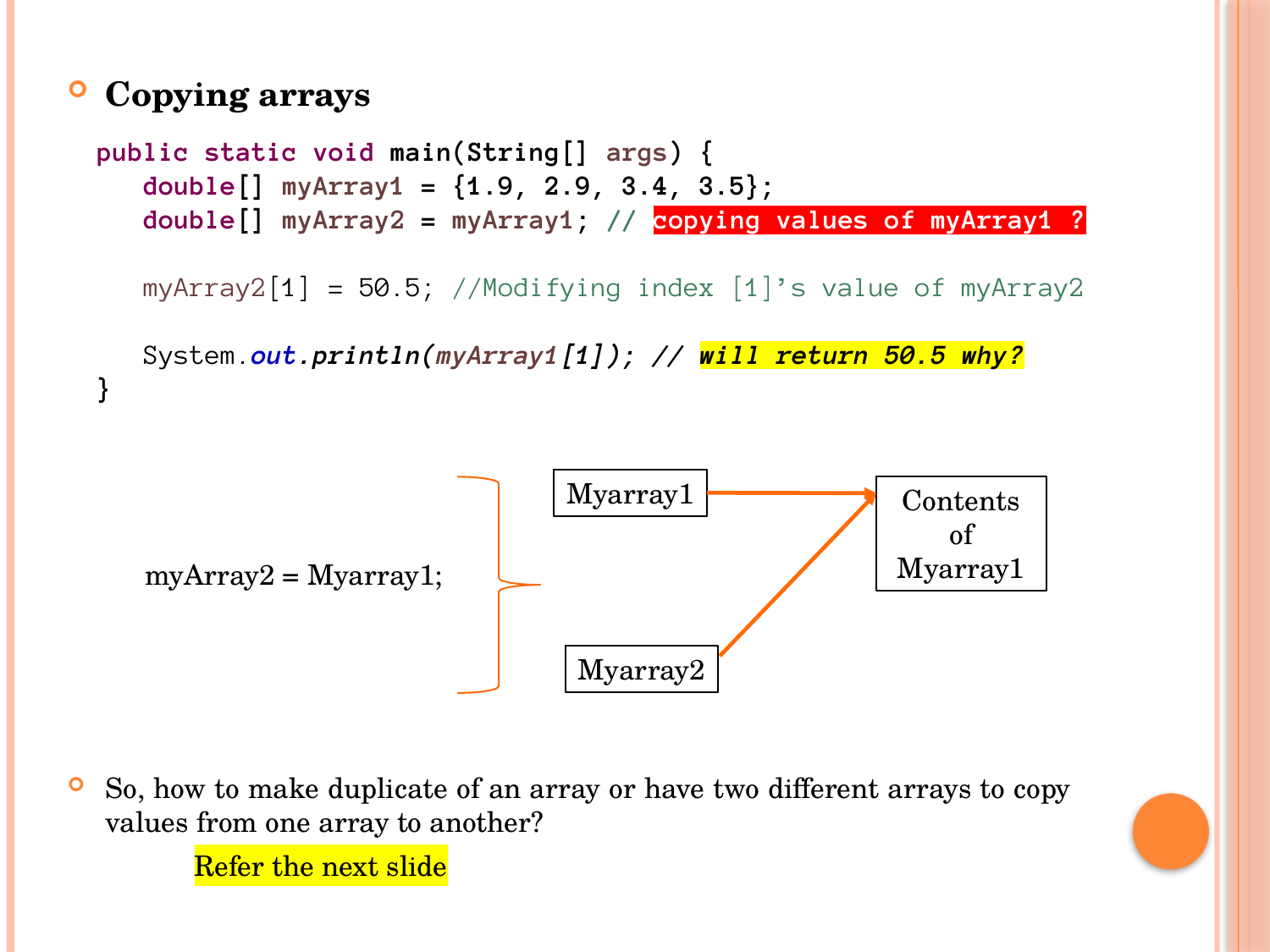

Copying arrays

public static void main(String[] args) {
   double[] myArray1 = {1.9, 2.9, 3.4, 3.5};
   double[] myArray2 = myArray1; // copying values of myArray1 ?

   myArray2[1] = 50.5; //Modifying index [1]’s value of myArray2

   System.out.println(myArray1[1]); // will return 50.5 why?
}
Myarray1

Contents of Myarray1
myArray2 = Myarray1;
Myarray2
So, how to make duplicate of an array or have two different arrays to copy values from one array to another?
	Refer the next slide